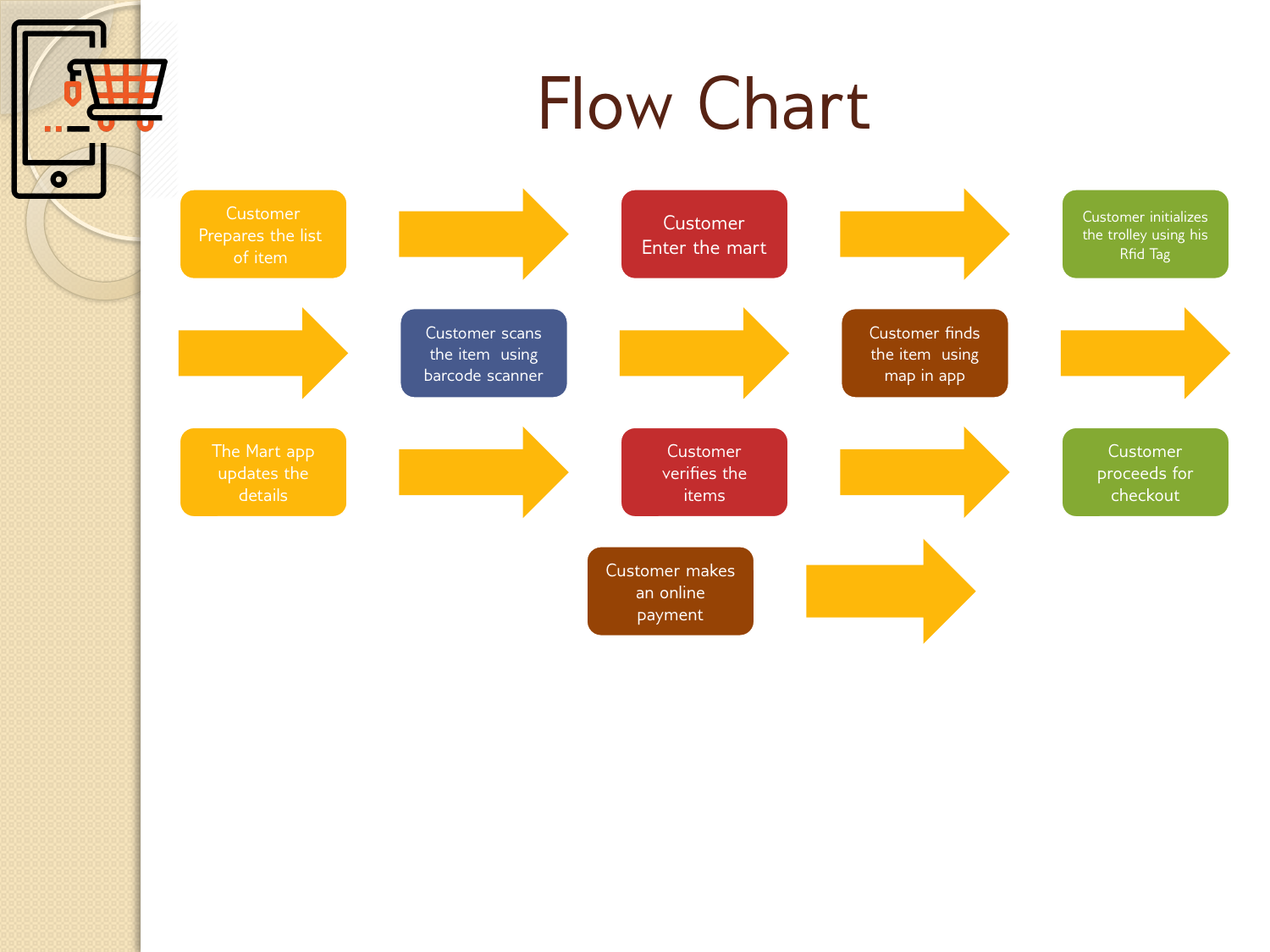

# Flow Chart
Customer Prepares the list  of item
Customer Enter the mart
Customer finds the item  using map in app
Customer scans the item  using barcode scanner
The Mart app updates the details
Customer verifies the items
Customer proceeds for checkout
Customer makes an online payment
Customer initializes the trolley using his Rfid Tag